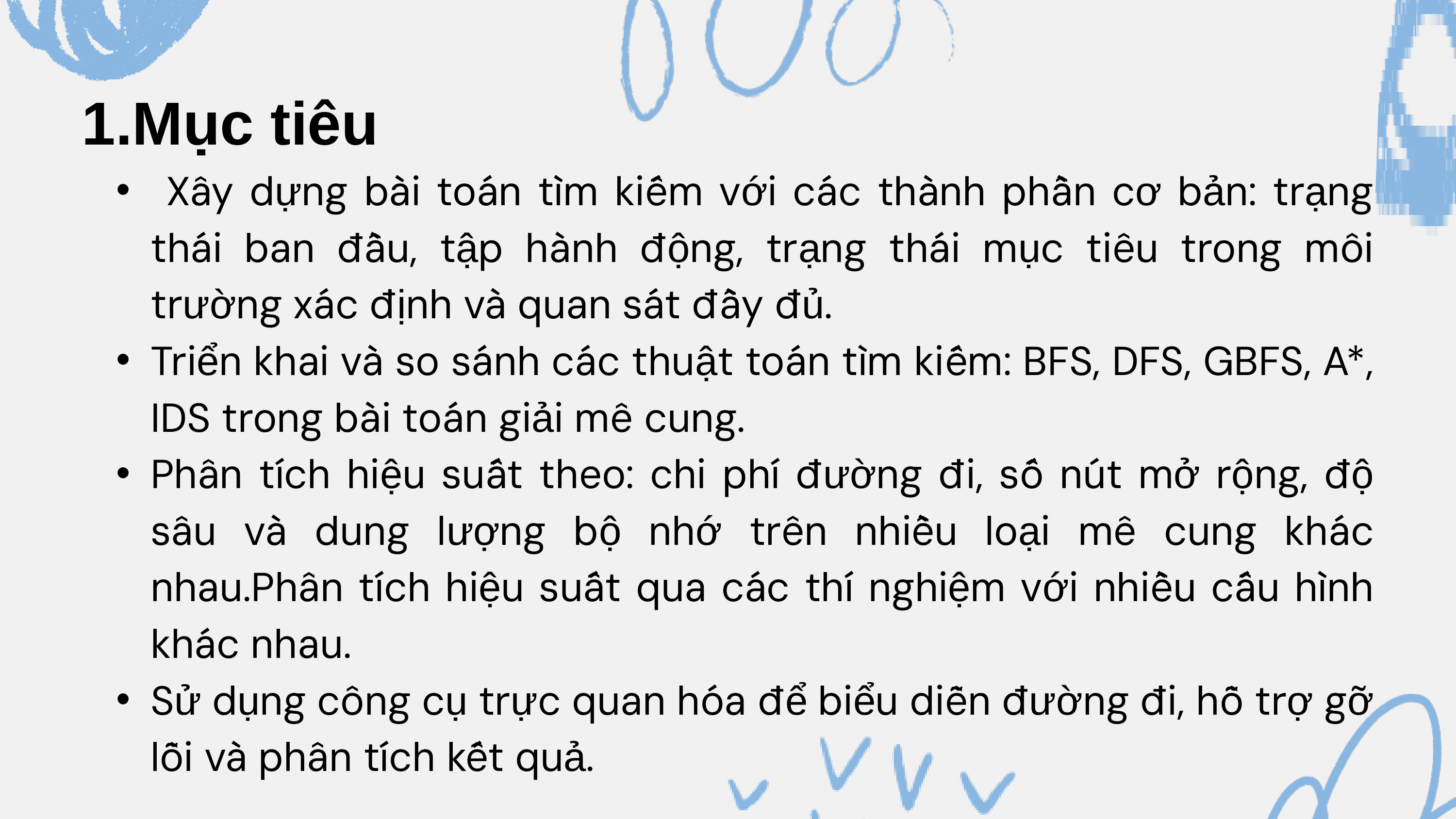

1.Mục tiêu
 Xây dựng bài toán tìm kiếm với các thành phần cơ bản: trạng thái ban đầu, tập hành động, trạng thái mục tiêu trong môi trường xác định và quan sát đầy đủ.
Triển khai và so sánh các thuật toán tìm kiếm: BFS, DFS, GBFS, A*, IDS trong bài toán giải mê cung.
Phân tích hiệu suất theo: chi phí đường đi, số nút mở rộng, độ sâu và dung lượng bộ nhớ trên nhiều loại mê cung khác nhau.Phân tích hiệu suất qua các thí nghiệm với nhiều cấu hình khác nhau.
Sử dụng công cụ trực quan hóa để biểu diễn đường đi, hỗ trợ gỡ lỗi và phân tích kết quả.